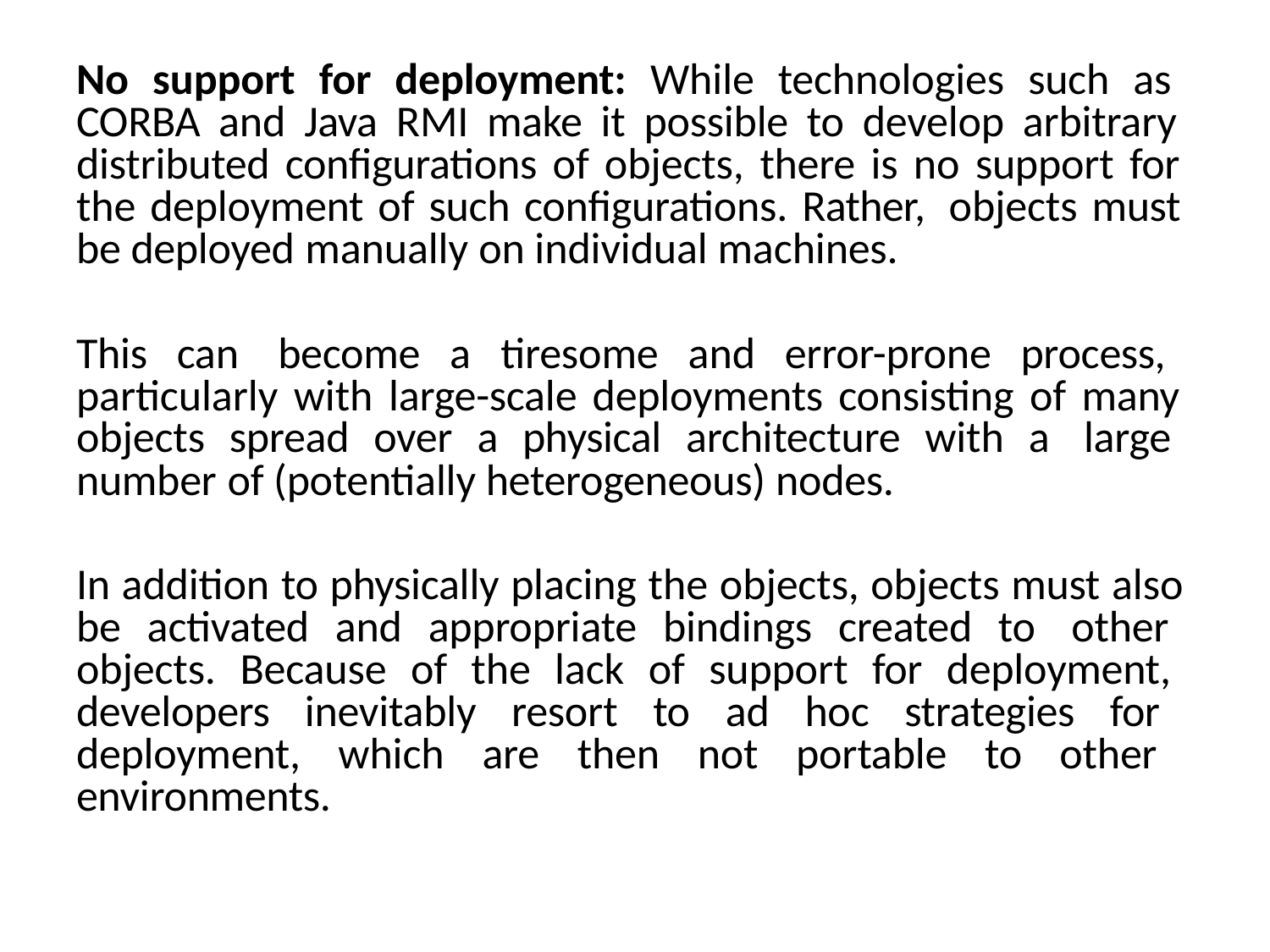

No support for deployment: While technologies such as  CORBA and Java RMI make it possible to develop arbitrary  distributed configurations of objects, there is no support for  the deployment of such configurations. Rather, objects must  be deployed manually on individual machines.

This can become a tiresome and error-prone process,  particularly with large-scale deployments consisting of many  objects spread over a physical architecture with a large  number of (potentially heterogeneous) nodes.

In addition to physically placing the objects, objects must also  be activated and appropriate bindings created to other  objects. Because of the lack of support for deployment,  developers inevitably resort to ad hoc strategies for  deployment, which are then not portable to other  environments.